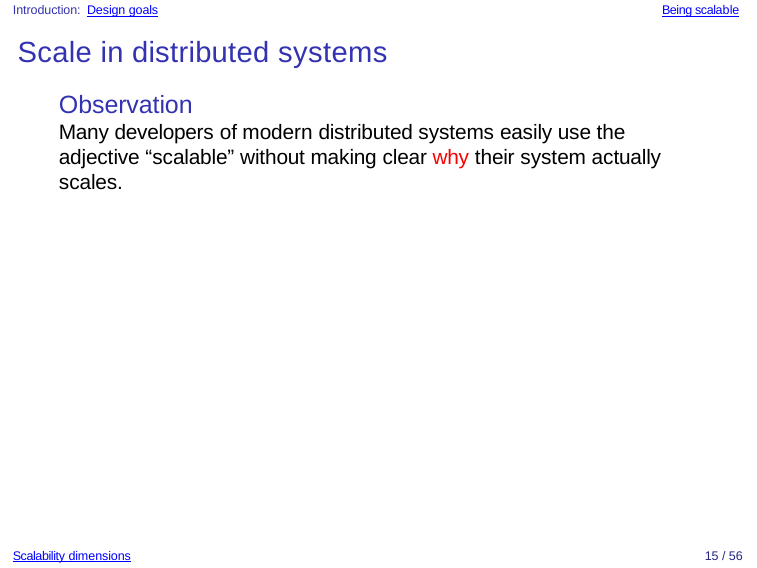

Introduction: Design goals
Being scalable
Scale in distributed systems
Observation
Many developers of modern distributed systems easily use the  adjective “scalable” without making clear why their system actually  scales.
Scalability dimensions
15 / 56